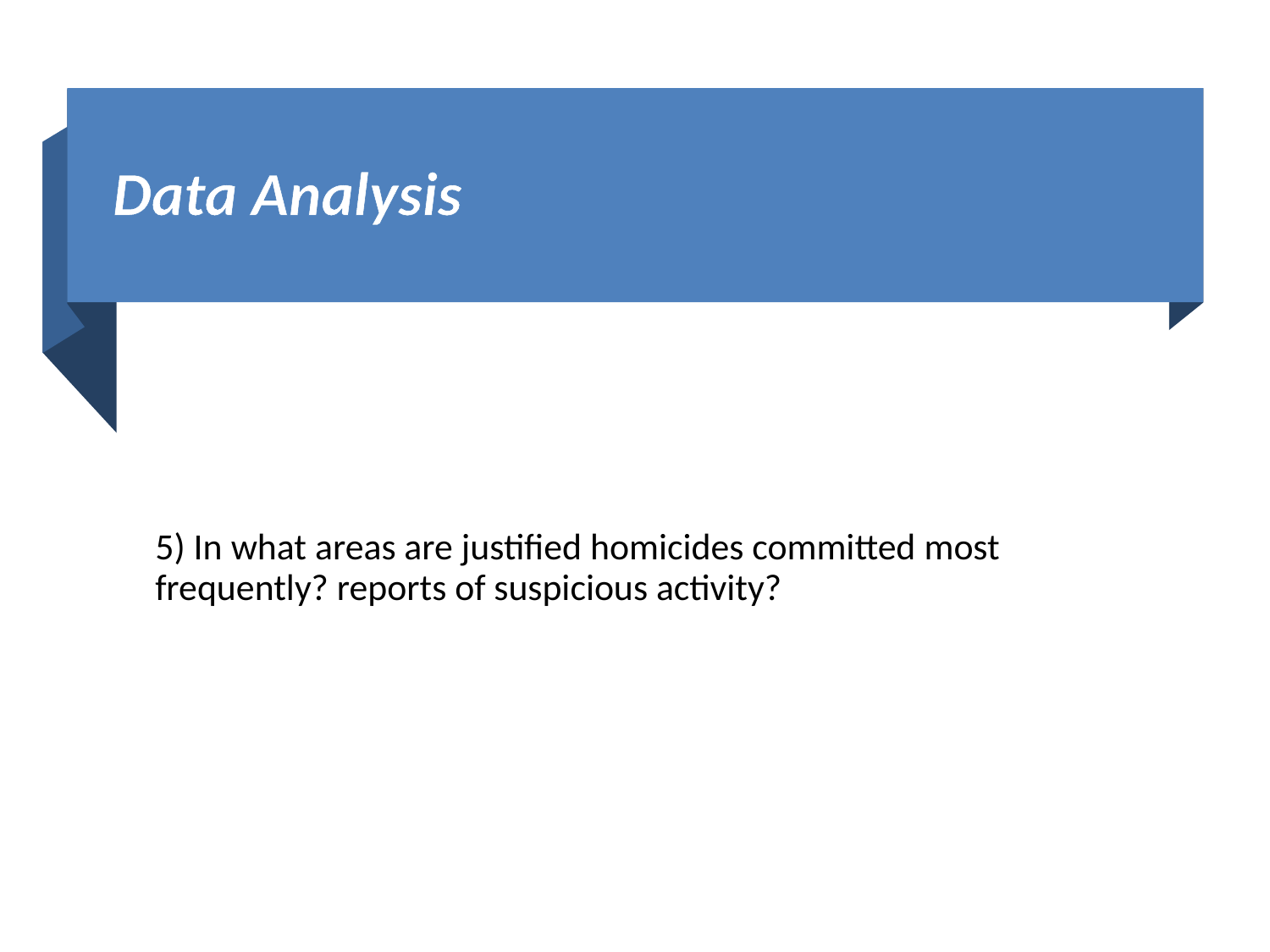

# Data Analysis

5) In what areas are justified homicides committed most frequently? reports of suspicious activity?